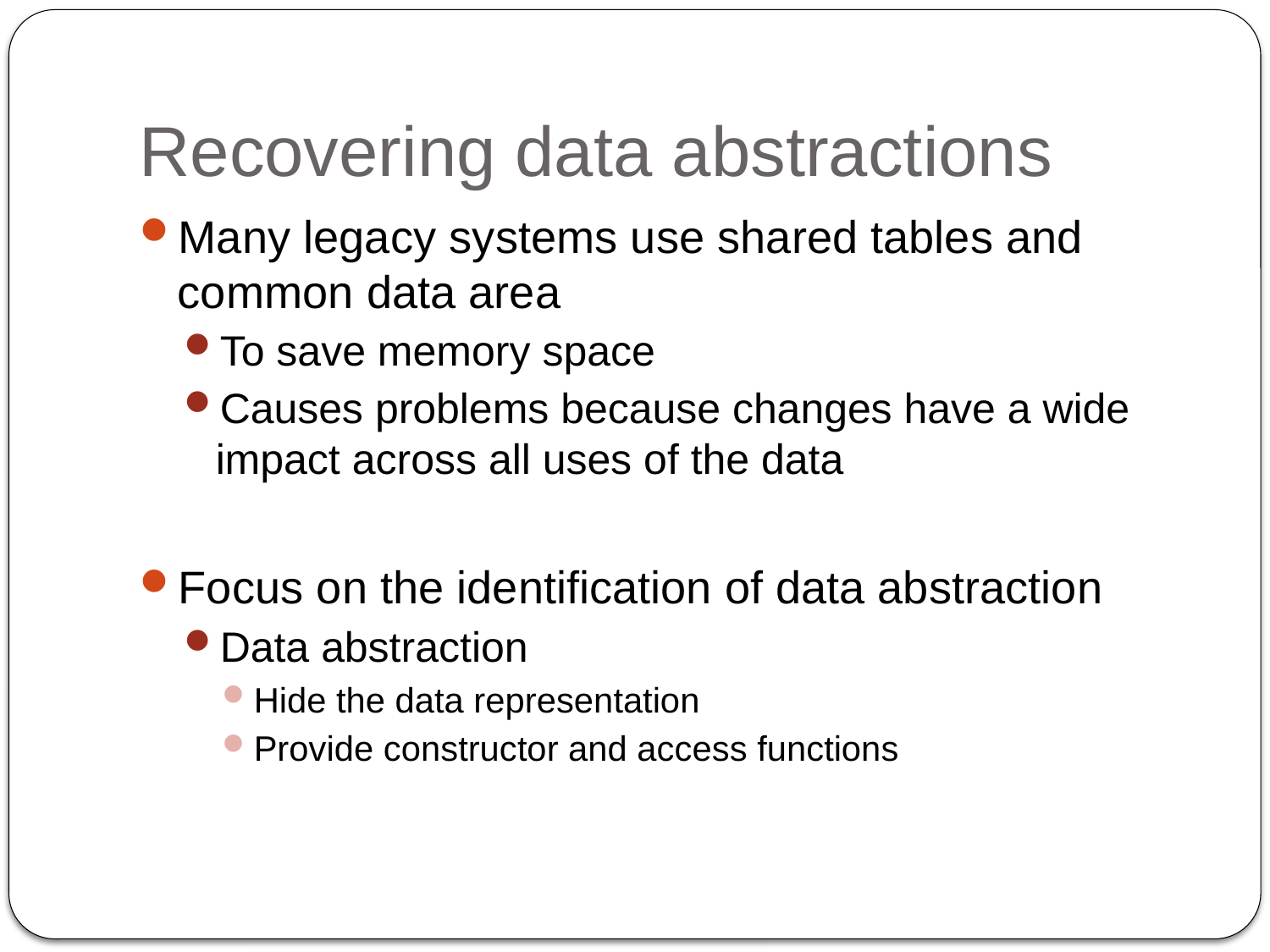

# Recovering data abstractions
Many legacy systems use shared tables and common data area
To save memory space
Causes problems because changes have a wide impact across all uses of the data

Focus on the identification of data abstraction
Data abstraction
Hide the data representation
Provide constructor and access functions